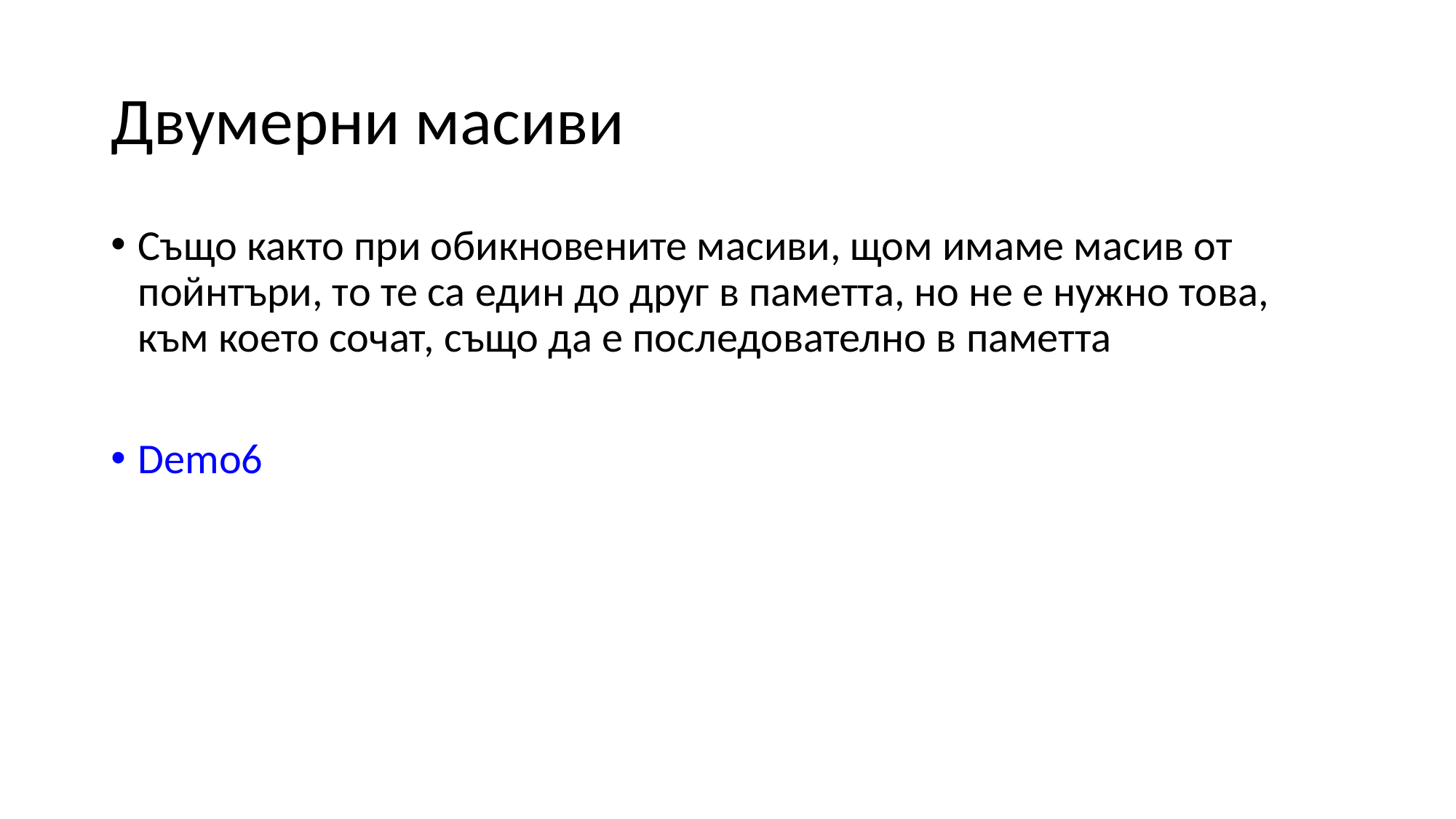

# Двумерни масиви
Също както при обикновените масиви, щом имаме масив от пойнтъри, то те са един до друг в паметта, но не е нужно това, към което сочат, също да е последователно в паметта

Demo6